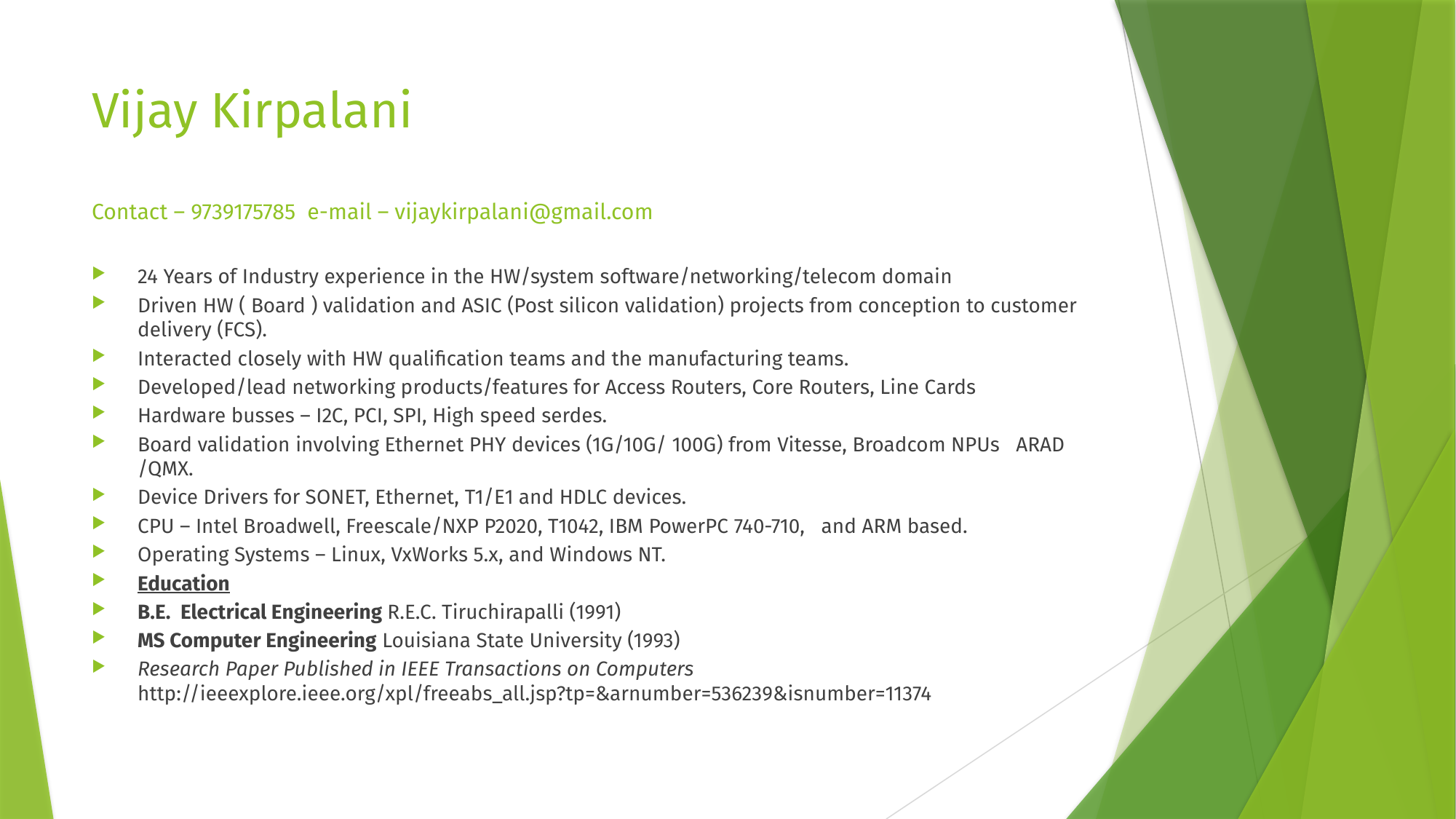

# Vijay Kirpalani Contact – 9739175785  e-mail – vijaykirpalani@gmail.com
24 Years of Industry experience in the HW/system software/networking/telecom domain
Driven HW ( Board ) validation and ASIC (Post silicon validation) projects from conception to customer delivery (FCS).
Interacted closely with HW qualification teams and the manufacturing teams.
Developed/lead networking products/features for Access Routers, Core Routers, Line Cards
Hardware busses – I2C, PCI, SPI, High speed serdes.
Board validation involving Ethernet PHY devices (1G/10G/ 100G) from Vitesse, Broadcom NPUs   ARAD /QMX.
Device Drivers for SONET, Ethernet, T1/E1 and HDLC devices.
CPU – Intel Broadwell, Freescale/NXP P2020, T1042, IBM PowerPC 740-710,   and ARM based.
Operating Systems – Linux, VxWorks 5.x, and Windows NT.
Education
B.E.  Electrical Engineering R.E.C. Tiruchirapalli (1991)
MS Computer Engineering Louisiana State University (1993)
Research Paper Published in IEEE Transactions on Computers http://ieeexplore.ieee.org/xpl/freeabs_all.jsp?tp=&arnumber=536239&isnumber=11374